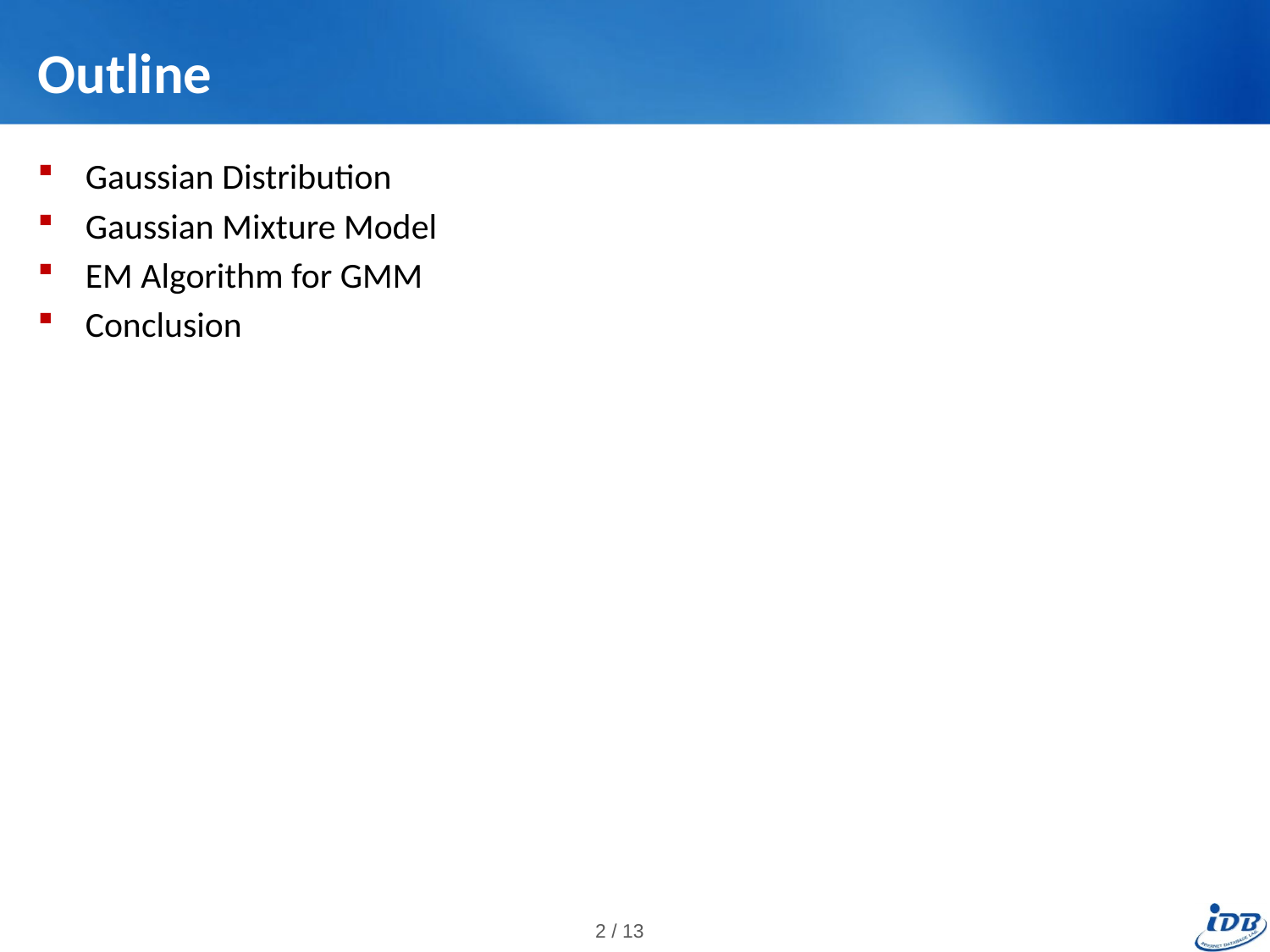

# Outline
Gaussian Distribution
Gaussian Mixture Model
EM Algorithm for GMM
Conclusion